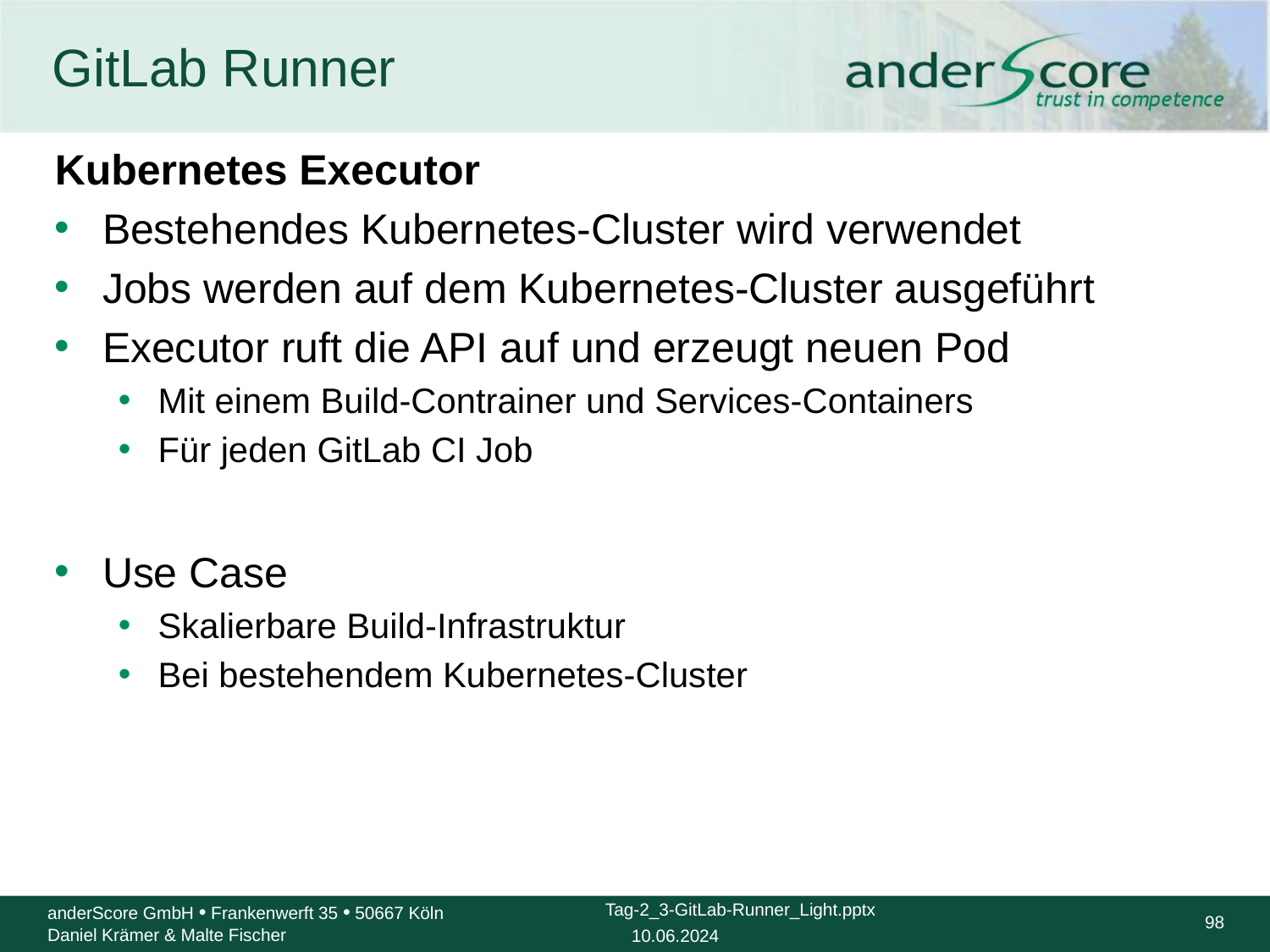

# GitLab Runner
Kubernetes Executor
Bestehendes Kubernetes-Cluster wird verwendet
Jobs werden auf dem Kubernetes-Cluster ausgeführt
Executor ruft die API auf und erzeugt neuen Pod
Mit einem Build-Contrainer und Services-Containers
Für jeden GitLab CI Job

Use Case
Skalierbare Build-Infrastruktur
Bei bestehendem Kubernetes-Cluster